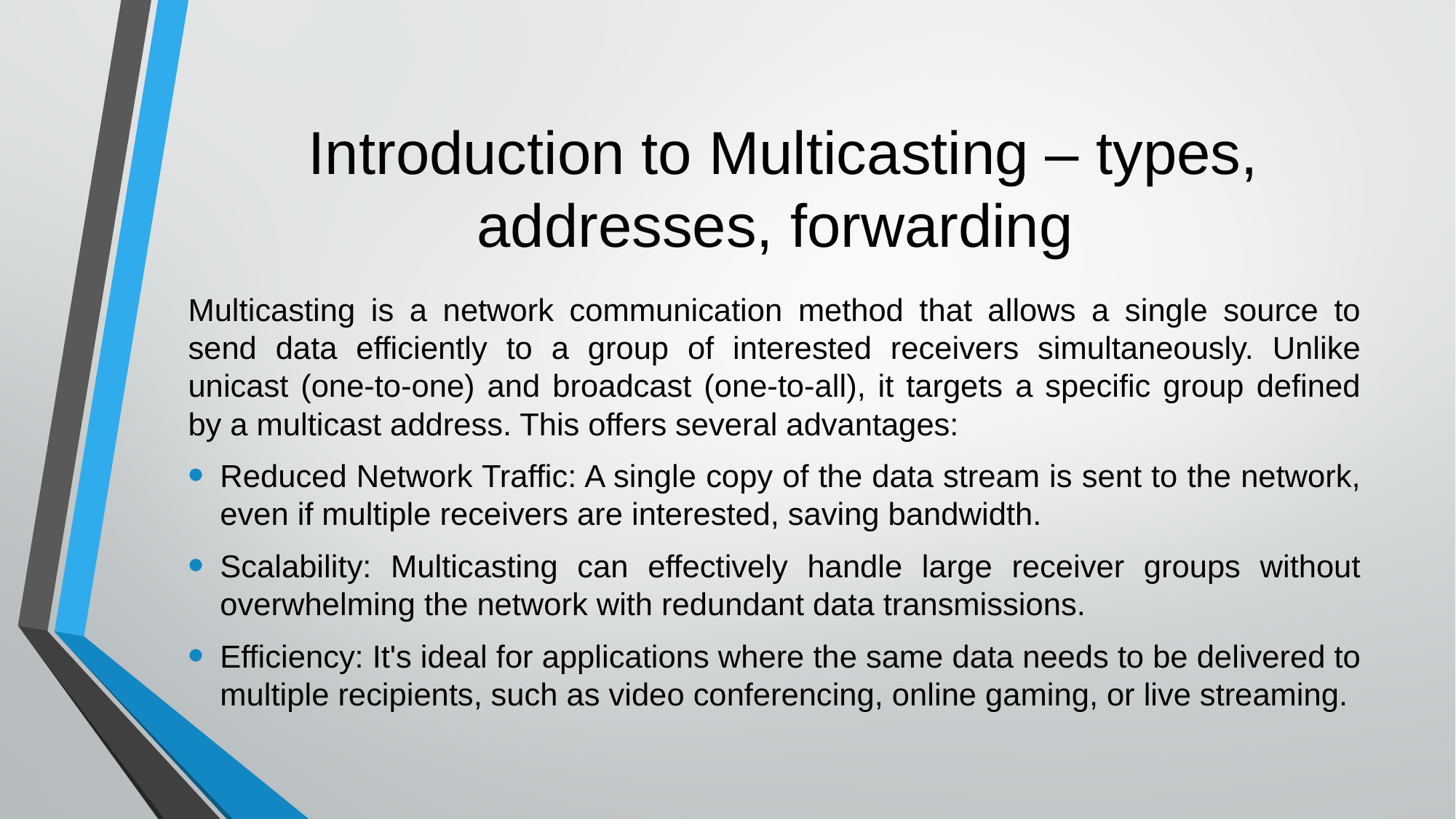

# Introduction to Multicasting – types, addresses, forwarding
Multicasting is a network communication method that allows a single source to send data efficiently to a group of interested receivers simultaneously. Unlike unicast (one-to-one) and broadcast (one-to-all), it targets a specific group defined by a multicast address. This offers several advantages:
Reduced Network Traffic: A single copy of the data stream is sent to the network, even if multiple receivers are interested, saving bandwidth.
Scalability: Multicasting can effectively handle large receiver groups without overwhelming the network with redundant data transmissions.
Efficiency: It's ideal for applications where the same data needs to be delivered to multiple recipients, such as video conferencing, online gaming, or live streaming.